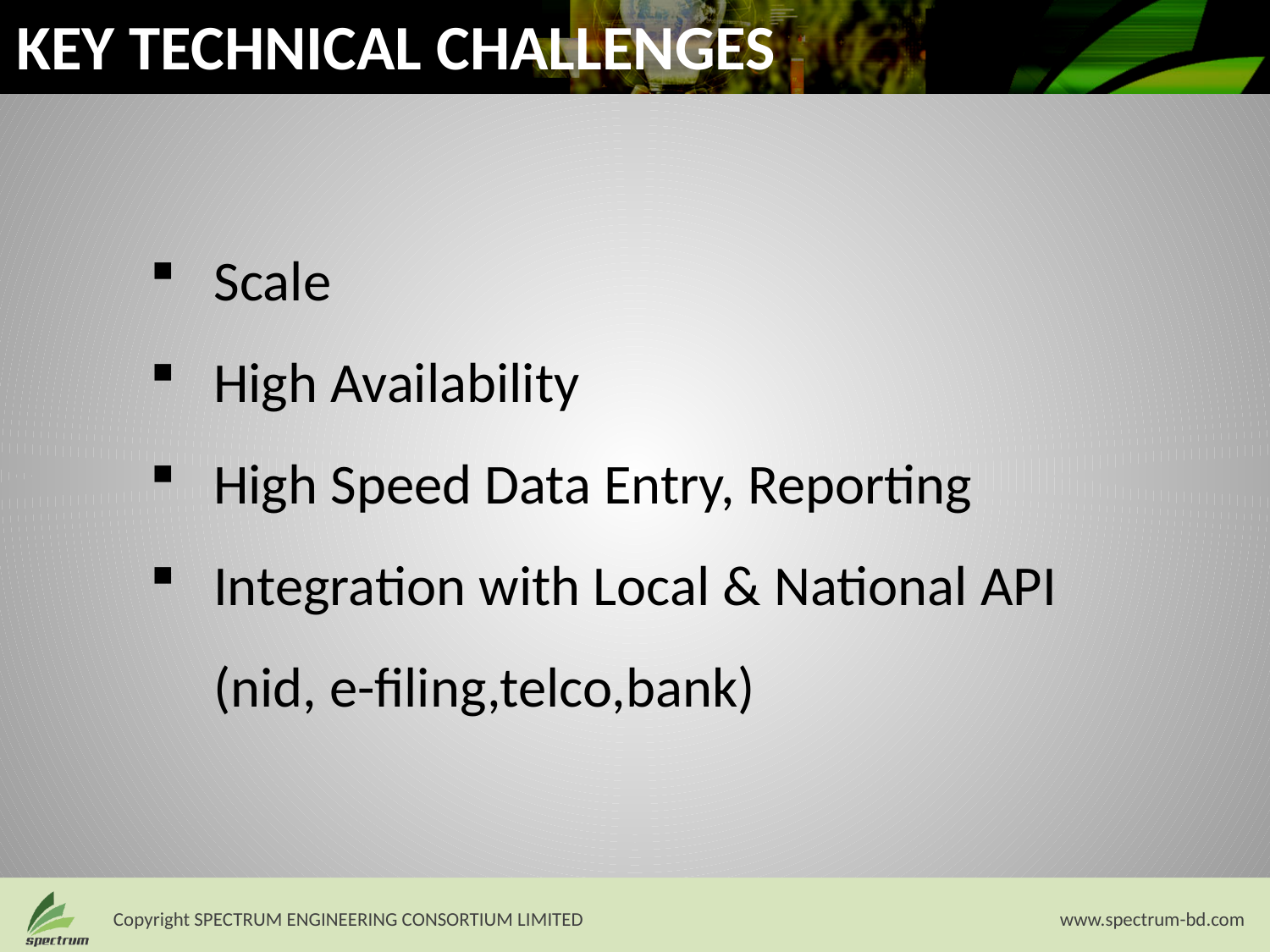

KEY TECHNICAL CHALLENGES
Scale
High Availability
High Speed Data Entry, Reporting
Integration with Local & National API (nid, e-filing,telco,bank)